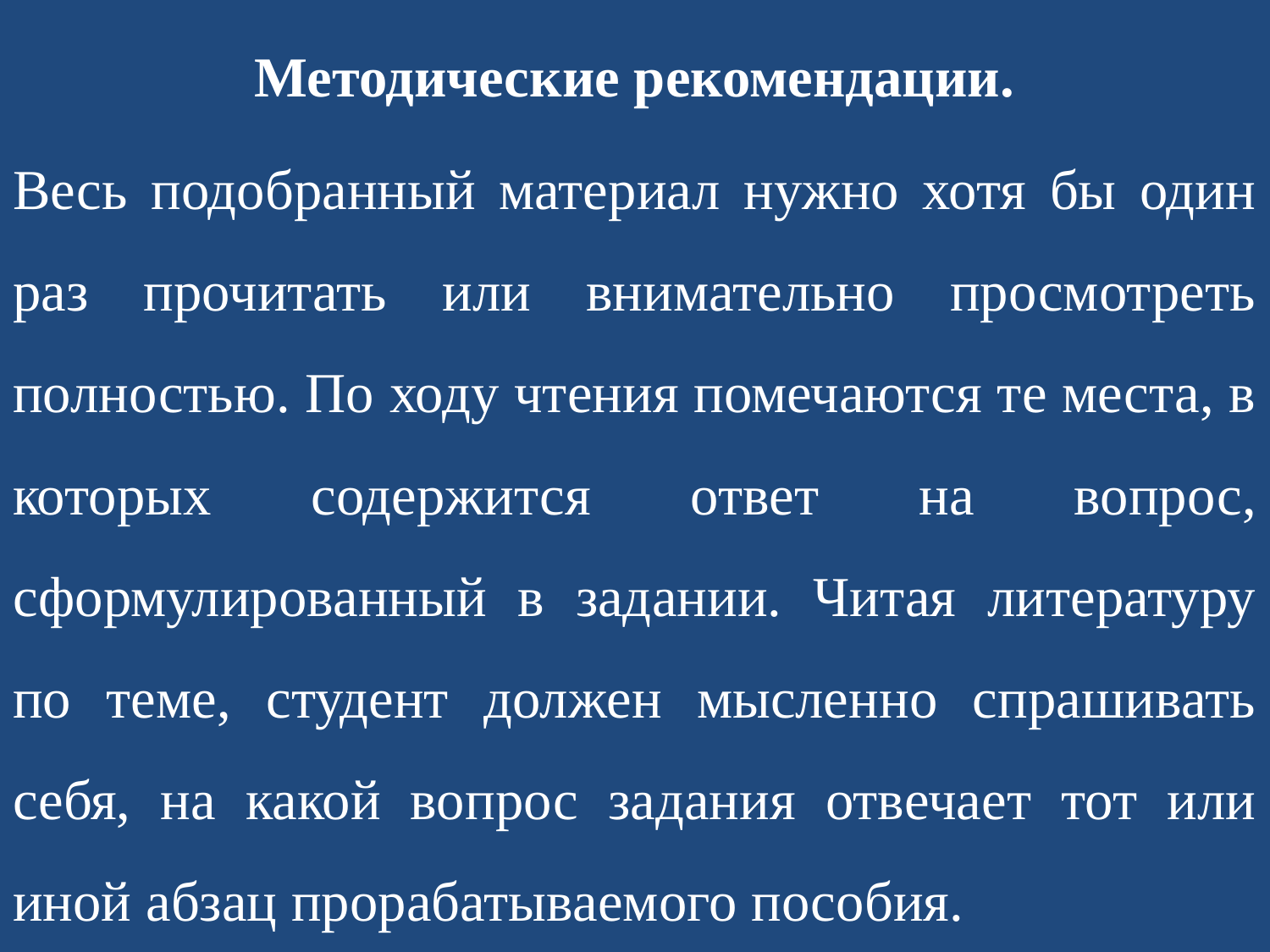

Методические рекомендации.
Весь подобранный материал нужно хотя бы один раз прочитать или внимательно просмотреть полностью. По ходу чтения помечаются те места, в которых содержится ответ на вопрос, сформулированный в задании. Читая литературу по теме, студент должен мысленно спрашивать себя, на какой вопрос задания отвечает тот или иной абзац прорабатываемого пособия.